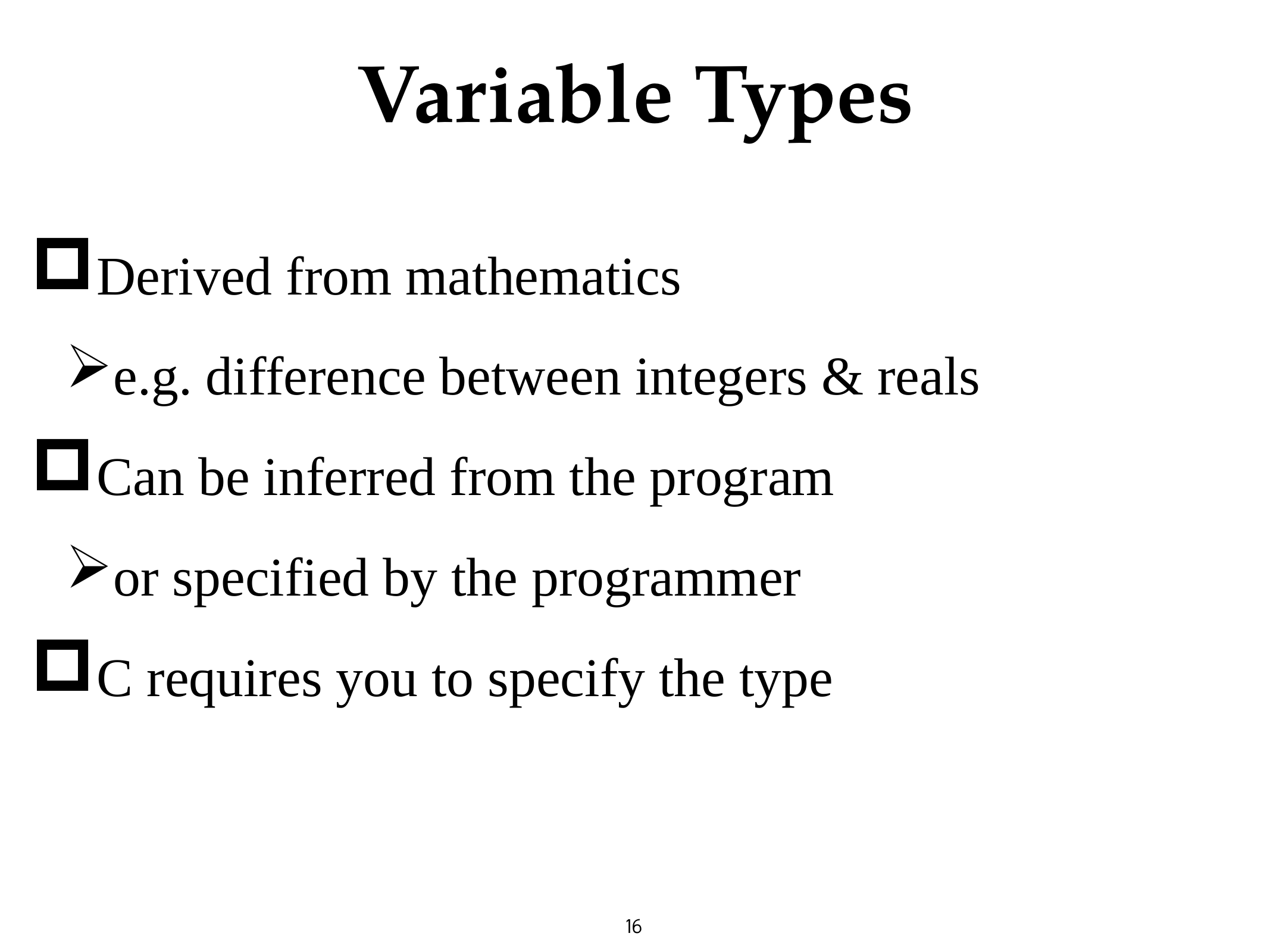

# Variable Types
Derived from mathematics
e.g. difference between integers & reals
Can be inferred from the program
or specified by the programmer
C requires you to specify the type

16